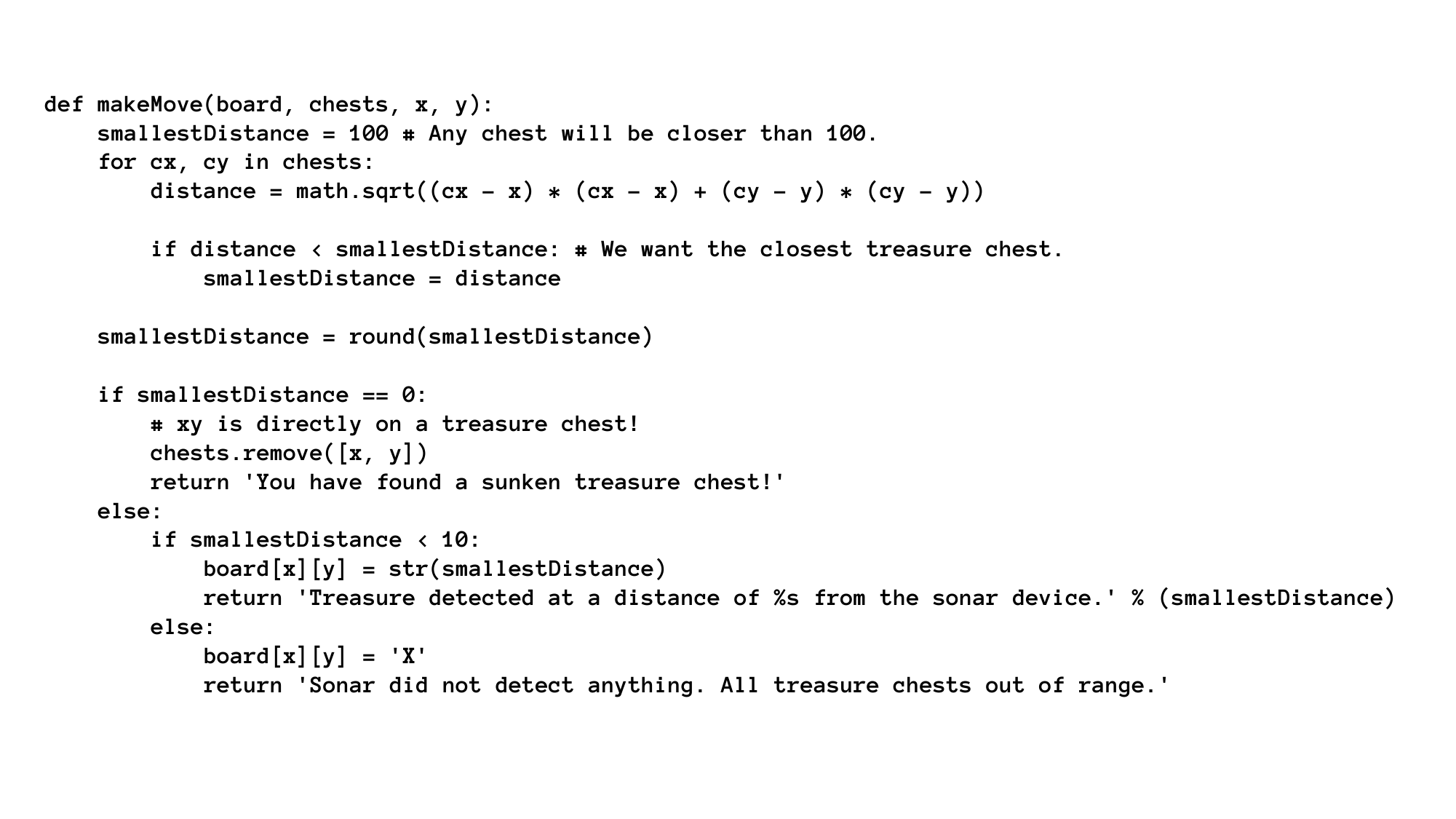

def makeMove(board, chests, x, y):
    smallestDistance = 100 # Any chest will be closer than 100.
    for cx, cy in chests:
        distance = math.sqrt((cx - x) * (cx - x) + (cy - y) * (cy - y))

        if distance < smallestDistance: # We want the closest treasure chest.
            smallestDistance = distance

    smallestDistance = round(smallestDistance)

    if smallestDistance == 0:
        # xy is directly on a treasure chest!
        chests.remove([x, y])
        return 'You have found a sunken treasure chest!'
    else:
        if smallestDistance < 10:
            board[x][y] = str(smallestDistance)
            return 'Treasure detected at a distance of %s from the sonar device.' % (smallestDistance)
        else:
            board[x][y] = 'X'
            return 'Sonar did not detect anything. All treasure chests out of range.'